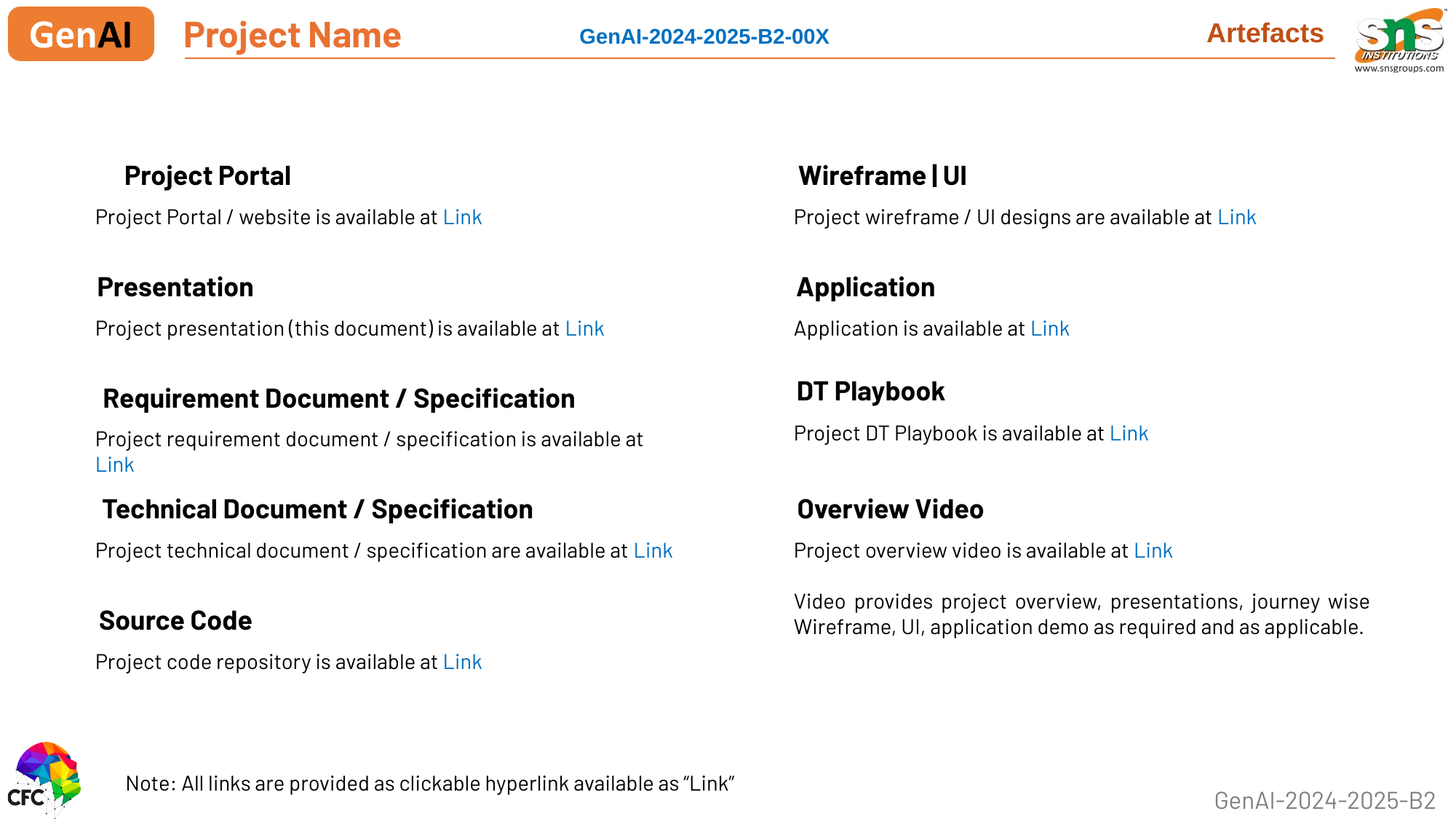

Project Name
Artefacts

GenAI-2024-2025-B2-00X
Project Portal
Project Portal / website is available at Link
Wireframe | UI
Project wireframe / UI designs are available at Link
Presentation
Project presentation (this document) is available at Link
Application
Application is available at Link
DT Playbook
Project DT Playbook is available at Link
Requirement Document / Specification
Project requirement document / specification is available at Link
Technical Document / Specification
Project technical document / specification are available at Link
Overview Video
Project overview video is available at Link
Video provides project overview, presentations, journey wise Wireframe, UI, application demo as required and as applicable.
Source Code
Project code repository is available at Link
Note: All links are provided as clickable hyperlink available as “Link”